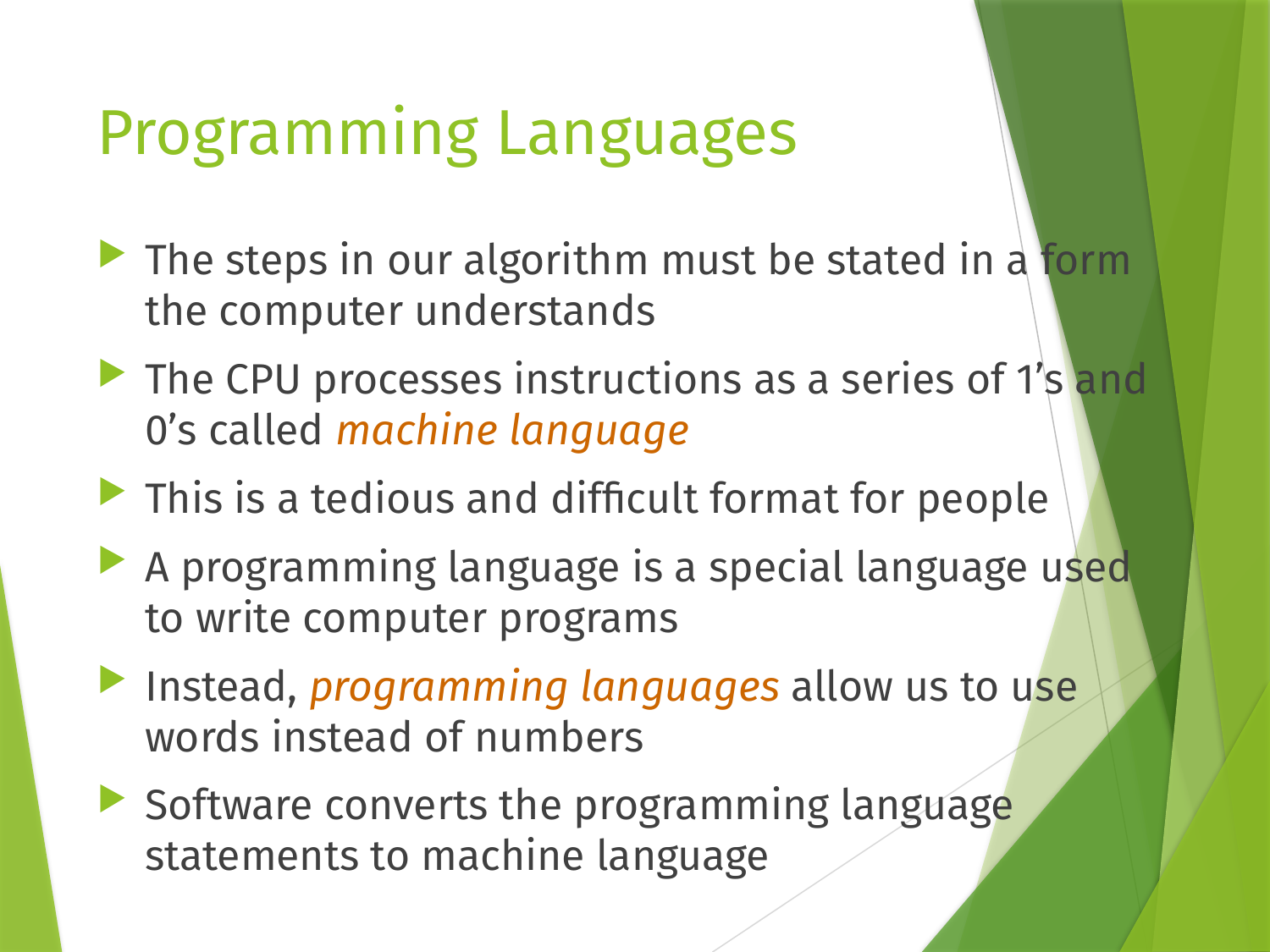

# Programming Languages
The steps in our algorithm must be stated in a form the computer understands
The CPU processes instructions as a series of 1’s and 0’s called machine language
This is a tedious and difficult format for people
A programming language is a special language used to write computer programs
Instead, programming languages allow us to use words instead of numbers
Software converts the programming language statements to machine language